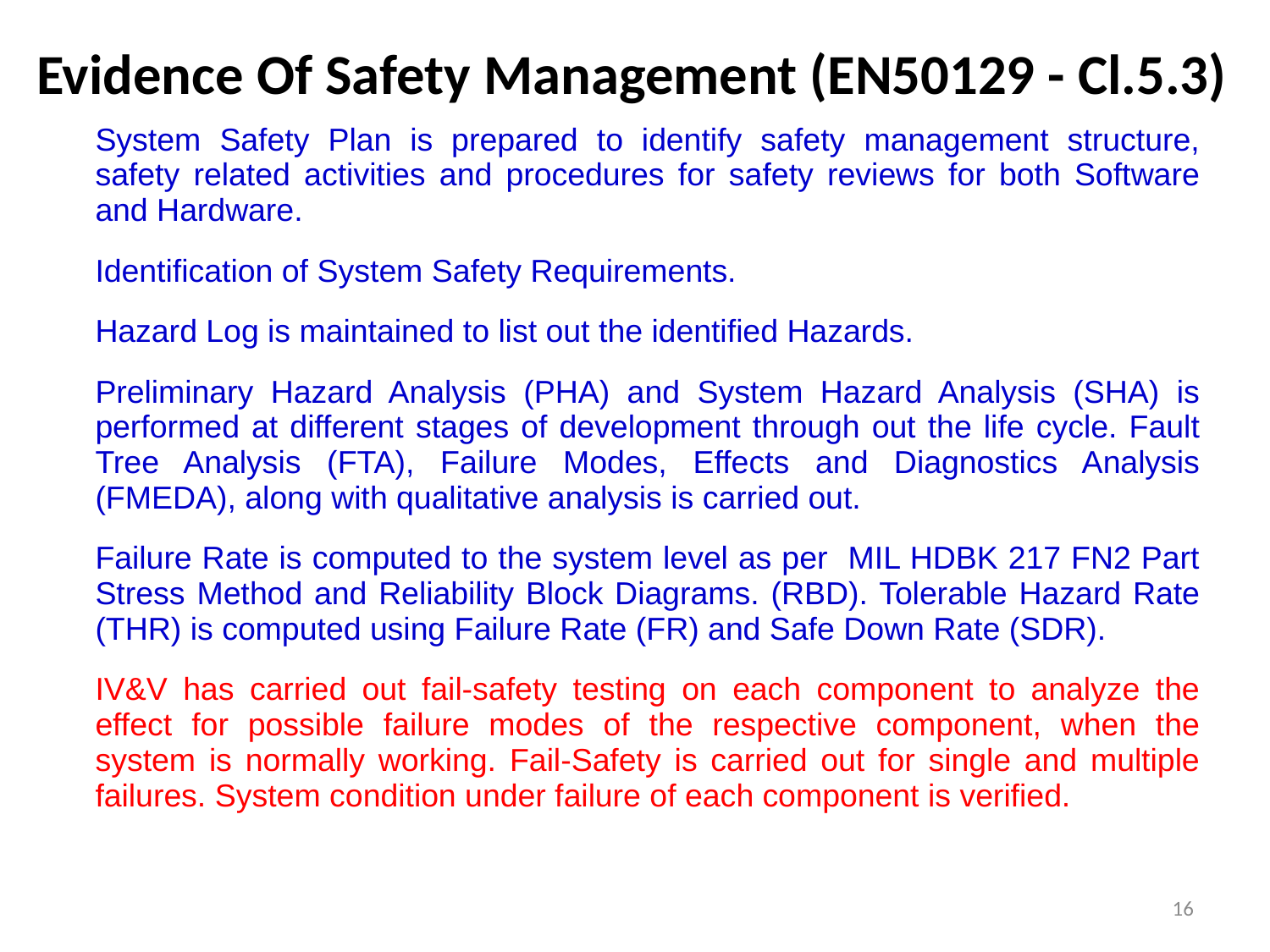

# Evidence Of Safety Management (EN50129 - Cl.5.3)
System Safety Plan is prepared to identify safety management structure, safety related activities and procedures for safety reviews for both Software and Hardware.
Identification of System Safety Requirements.
Hazard Log is maintained to list out the identified Hazards.
Preliminary Hazard Analysis (PHA) and System Hazard Analysis (SHA) is performed at different stages of development through out the life cycle. Fault Tree Analysis (FTA), Failure Modes, Effects and Diagnostics Analysis (FMEDA), along with qualitative analysis is carried out.
Failure Rate is computed to the system level as per  MIL HDBK 217 FN2 Part Stress Method and Reliability Block Diagrams. (RBD). Tolerable Hazard Rate (THR) is computed using Failure Rate (FR) and Safe Down Rate (SDR).
IV&V has carried out fail-safety testing on each component to analyze the effect for possible failure modes of the respective component, when the system is normally working. Fail-Safety is carried out for single and multiple failures. System condition under failure of each component is verified.

16